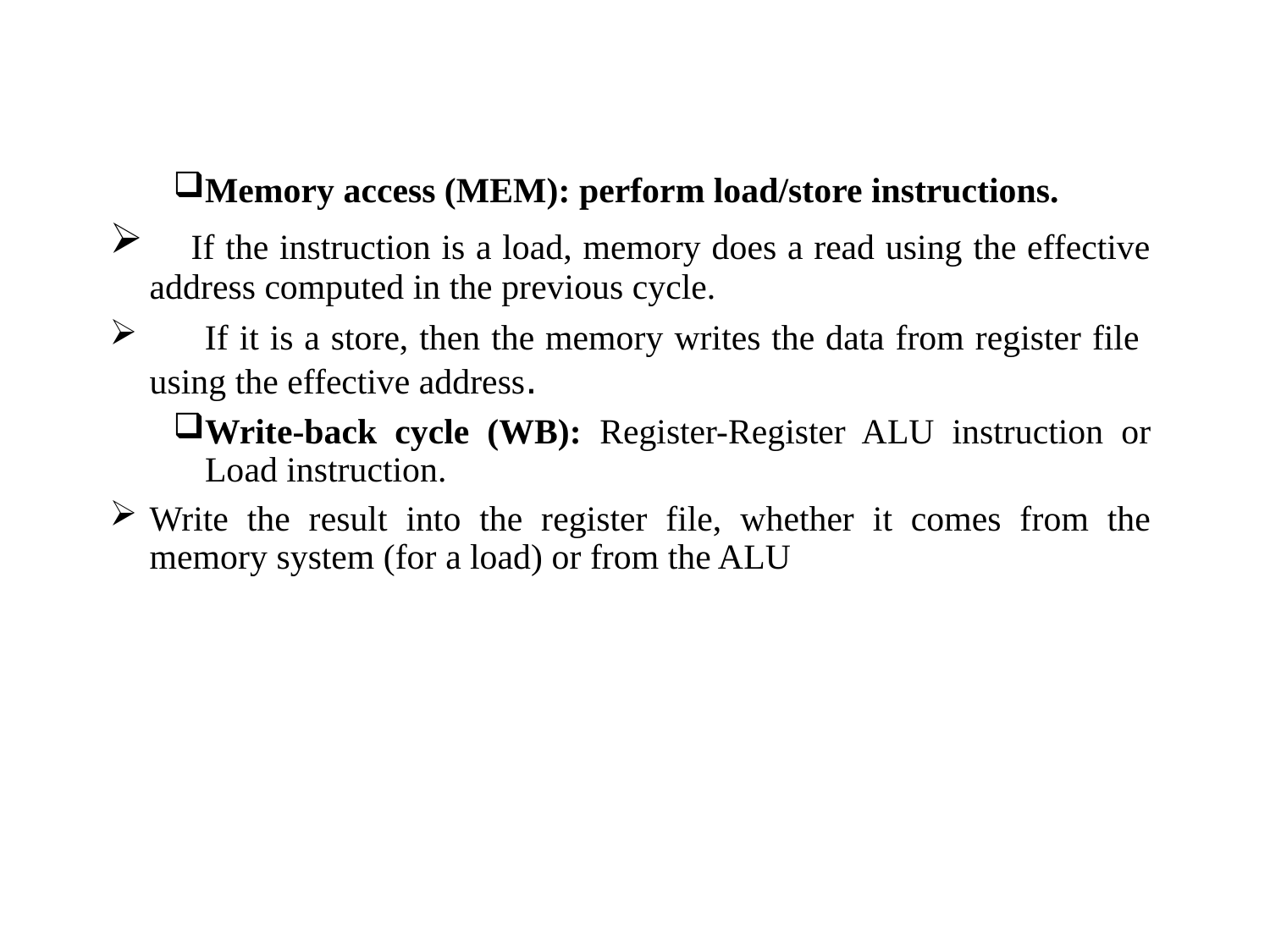

#
Memory access (MEM): perform load/store instructions.
   If the instruction is a load, memory does a read using the effective address computed in the previous cycle.
     If it is a store, then the memory writes the data from register file  using the effective address.
Write-back cycle (WB): Register-Register ALU instruction or Load instruction.
Write the result into the register file, whether it comes from the memory system (for a load) or from the ALU